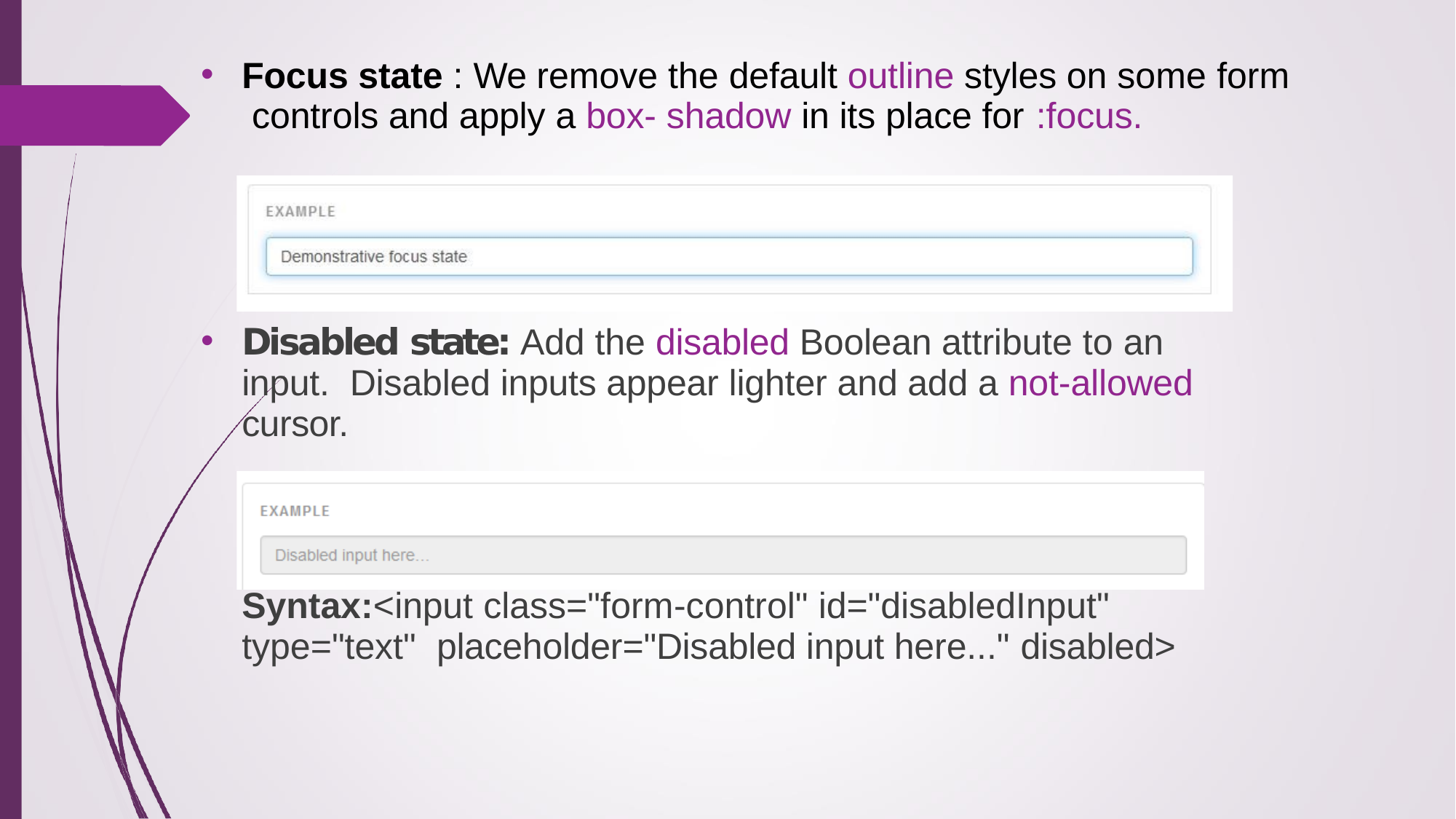

Focus state : We remove the default outline styles on some form  controls and apply a box- shadow in its place for :focus.

•
Disabled state: Add the disabled Boolean attribute to an input.  Disabled inputs appear lighter and add a not-allowed cursor.

Syntax:<input class="form-control" id="disabledInput"	type="text"  placeholder="Disabled input here..." disabled>